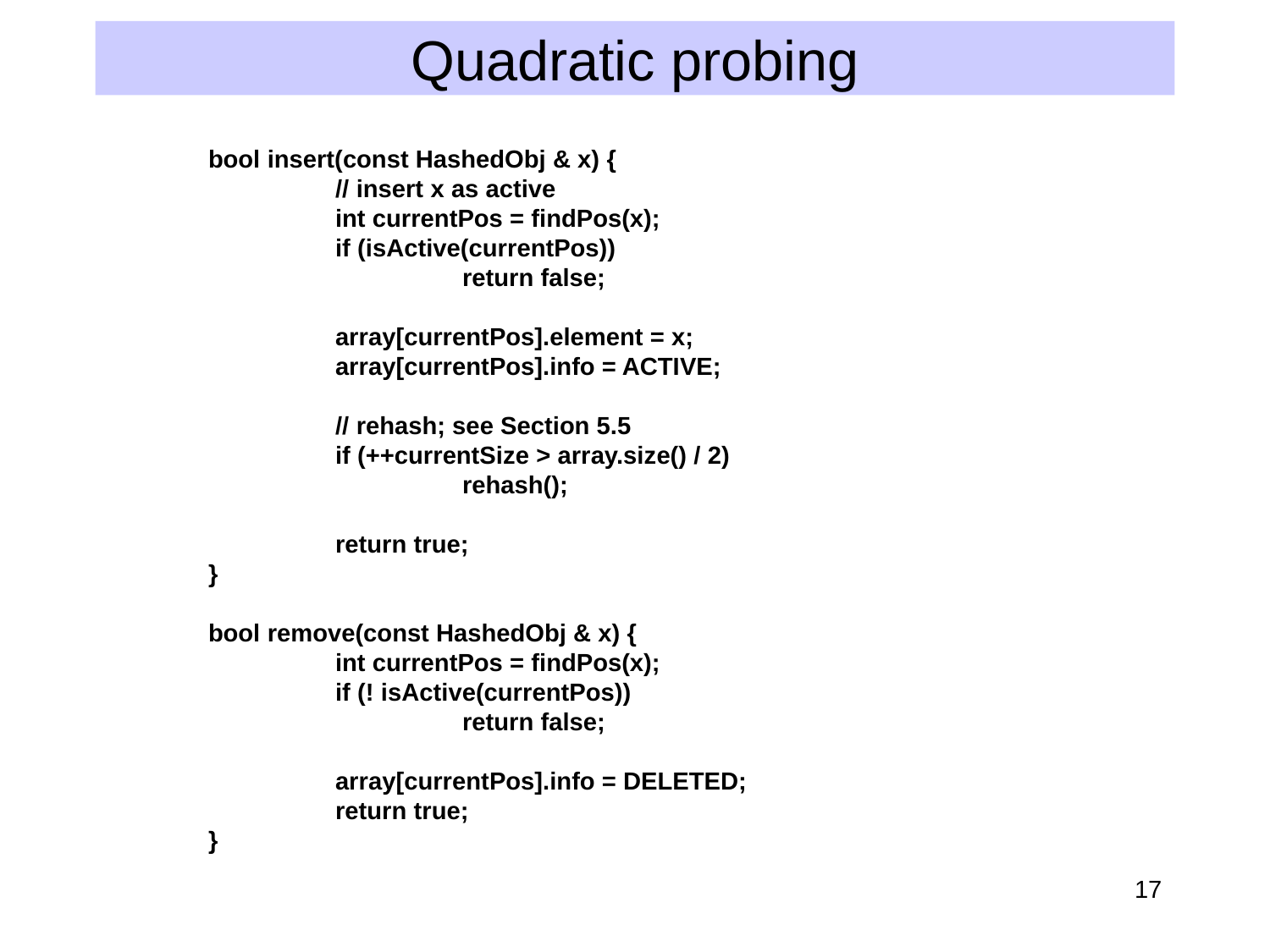

# Quadratic probing
bool insert(const HashedObj & x) {
	// insert x as active
	int currentPos = findPos(x);
	if (isActive(currentPos))
		return false;

	array[currentPos].element = x;
	array[currentPos].info = ACTIVE;

	// rehash; see Section 5.5
	if (++currentSize > array.size() / 2)
		rehash();

	return true;
}

bool remove(const HashedObj & x) {
	int currentPos = findPos(x);
	if (! isActive(currentPos))
		return false;

	array[currentPos].info = DELETED;
	return true;
}
17